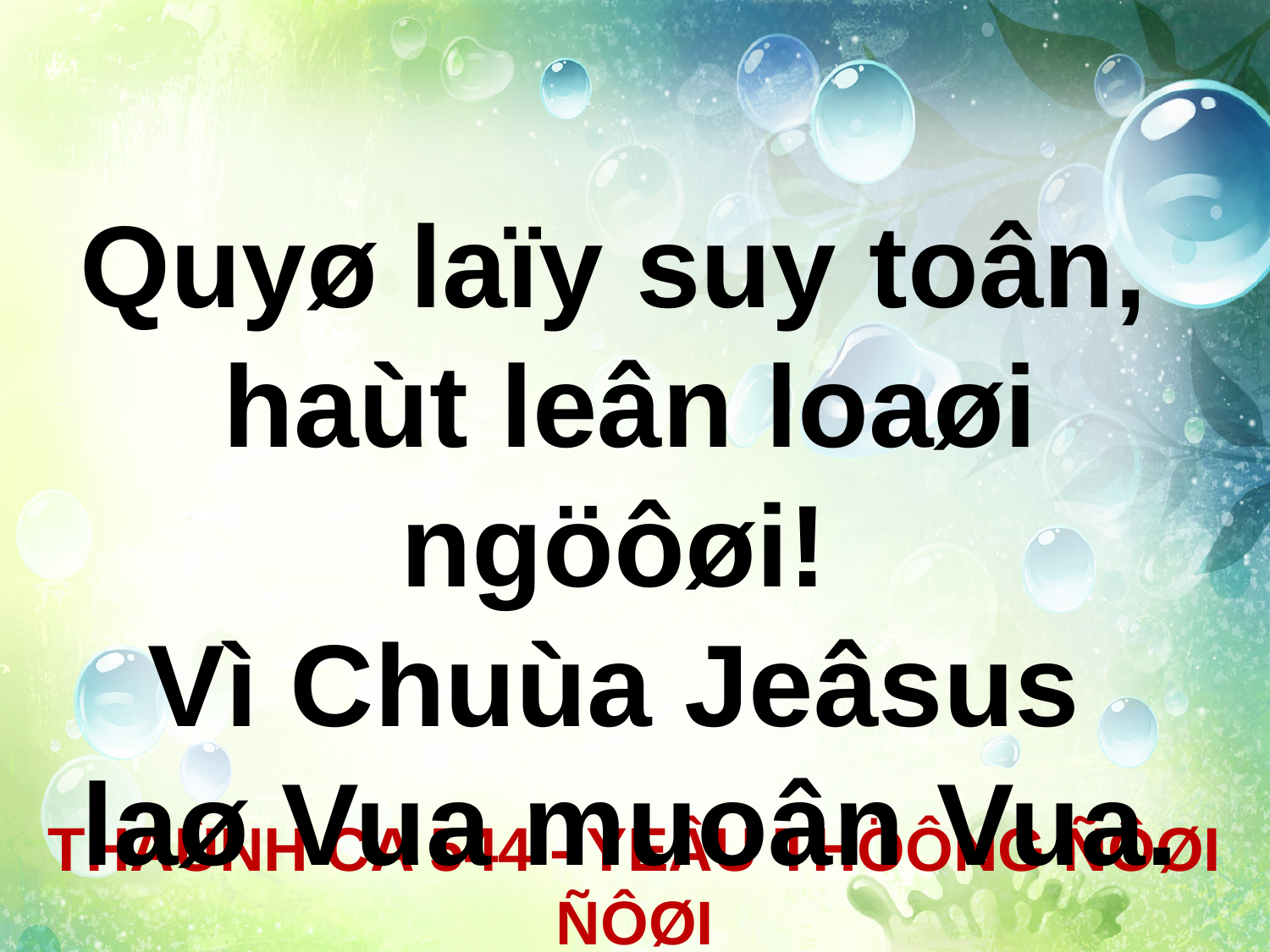

Quyø laïy suy toân,
haùt leân loaøi ngöôøi!
Vì Chuùa Jeâsus
laø Vua muoân Vua.
THAÙNH CA 544 - YEÂU THÖÔNG ÑÔØI ÑÔØI